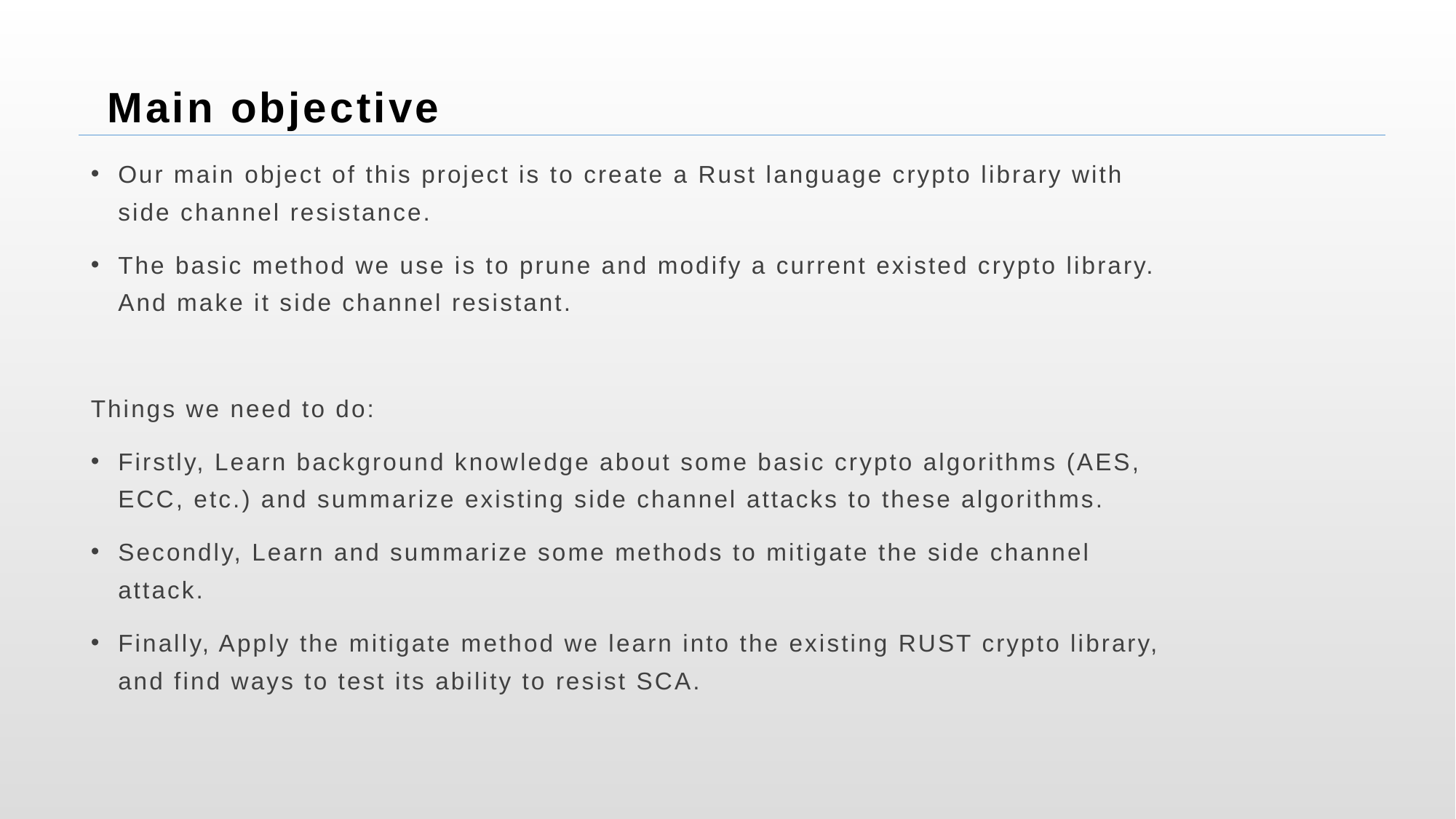

Main objective
Our main object of this project is to create a Rust language crypto library with side channel resistance.
The basic method we use is to prune and modify a current existed crypto library. And make it side channel resistant.

Things we need to do:
Firstly, Learn background knowledge about some basic crypto algorithms (AES, ECC, etc.) and summarize existing side channel attacks to these algorithms.
Secondly, Learn and summarize some methods to mitigate the side channel attack.
Finally, Apply the mitigate method we learn into the existing RUST crypto library, and find ways to test its ability to resist SCA.